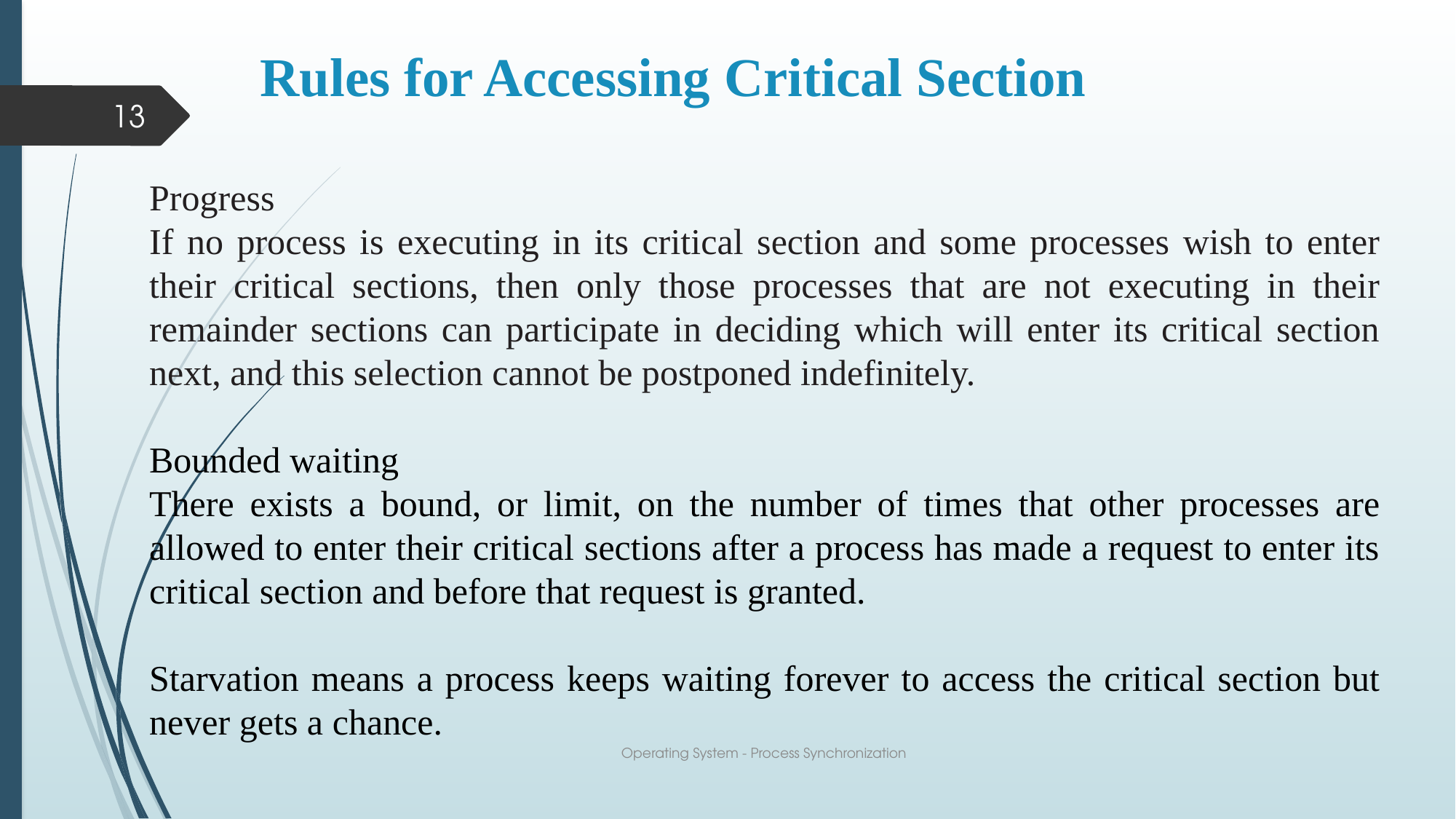

# Rules for Accessing Critical Section
13

Progress
If no process is executing in its critical section and some processes wish to enter their critical sections, then only those processes that are not executing in their remainder sections can participate in deciding which will enter its critical section next, and this selection cannot be postponed indefinitely.

Bounded waiting
There exists a bound, or limit, on the number of times that other processes are allowed to enter their critical sections after a process has made a request to enter its critical section and before that request is granted.

Starvation means a process keeps waiting forever to access the critical section but never gets a chance.
Operating System - Process Synchronization